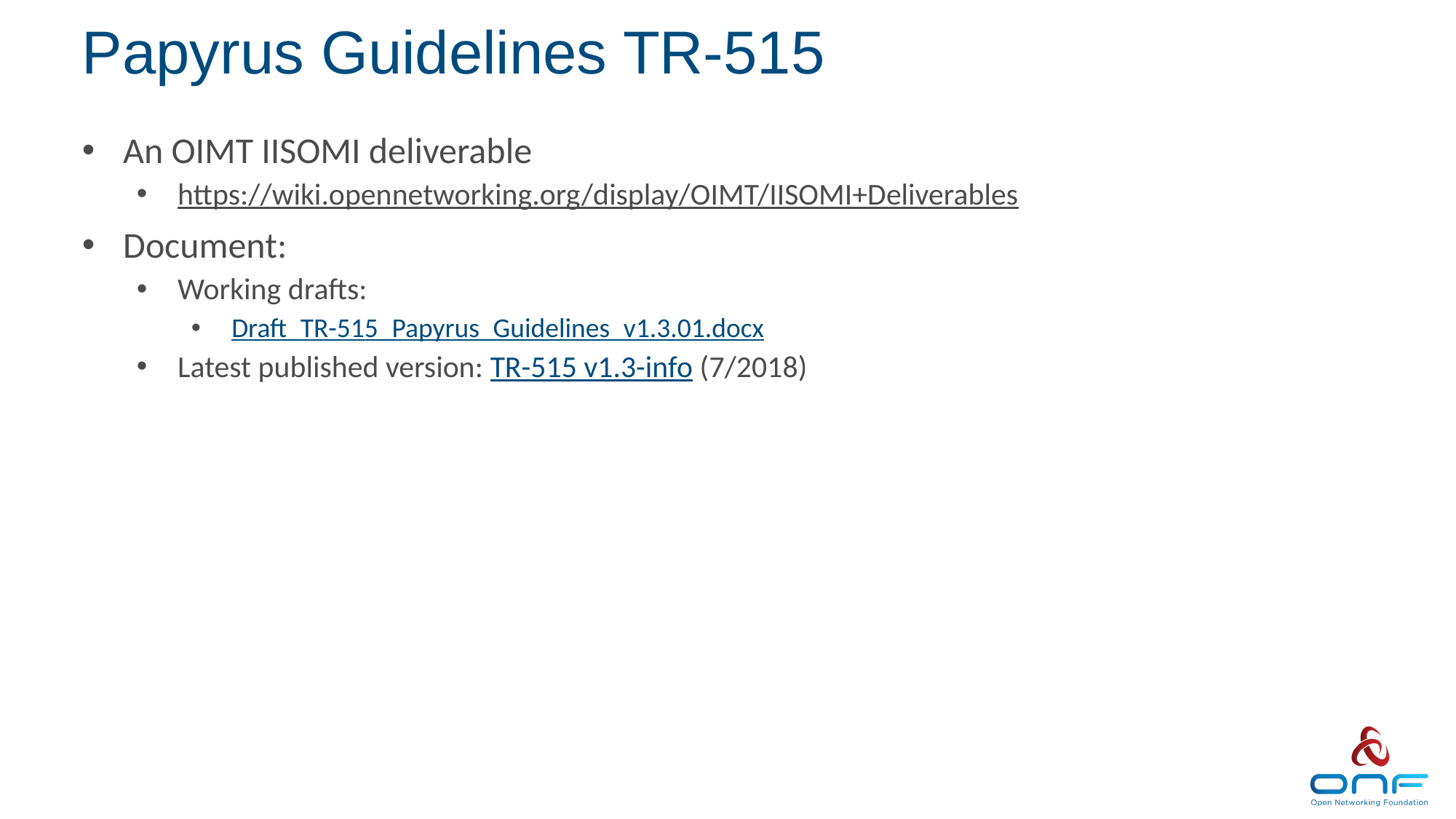

# Papyrus Guidelines TR-515
An OIMT IISOMI deliverable
https://wiki.opennetworking.org/display/OIMT/IISOMI+Deliverables
Document:
Working drafts:
 Draft_TR-515_Papyrus_Guidelines_v1.3.01.docx
Latest published version: TR-515 v1.3-info (7/2018)